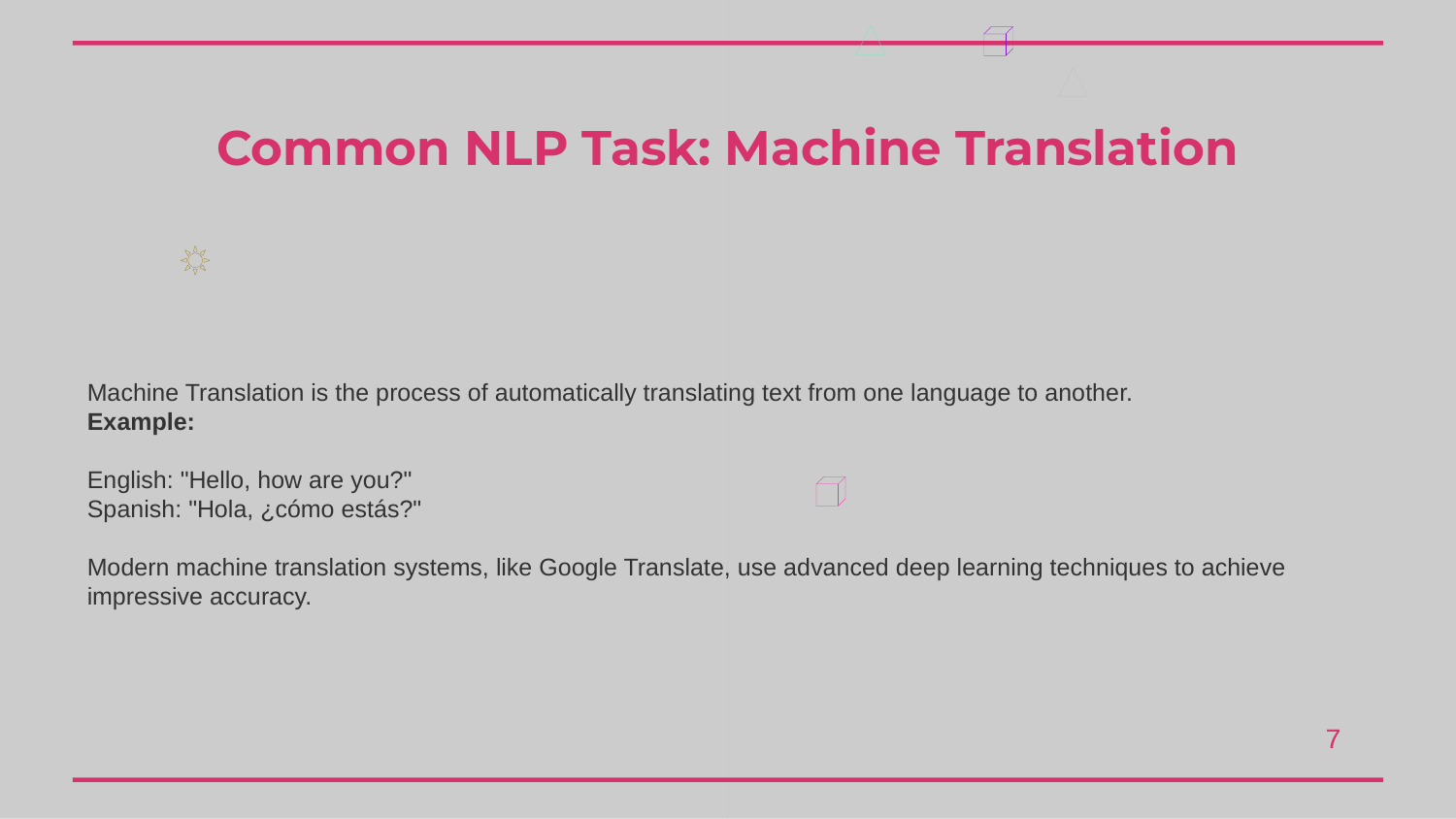

Common NLP Task: Machine Translation

Machine Translation is the process of automatically translating text from one language to another.
Example:

English: "Hello, how are you?"
Spanish: "Hola, ¿cómo estás?"

Modern machine translation systems, like Google Translate, use advanced deep learning techniques to achieve impressive accuracy.

7